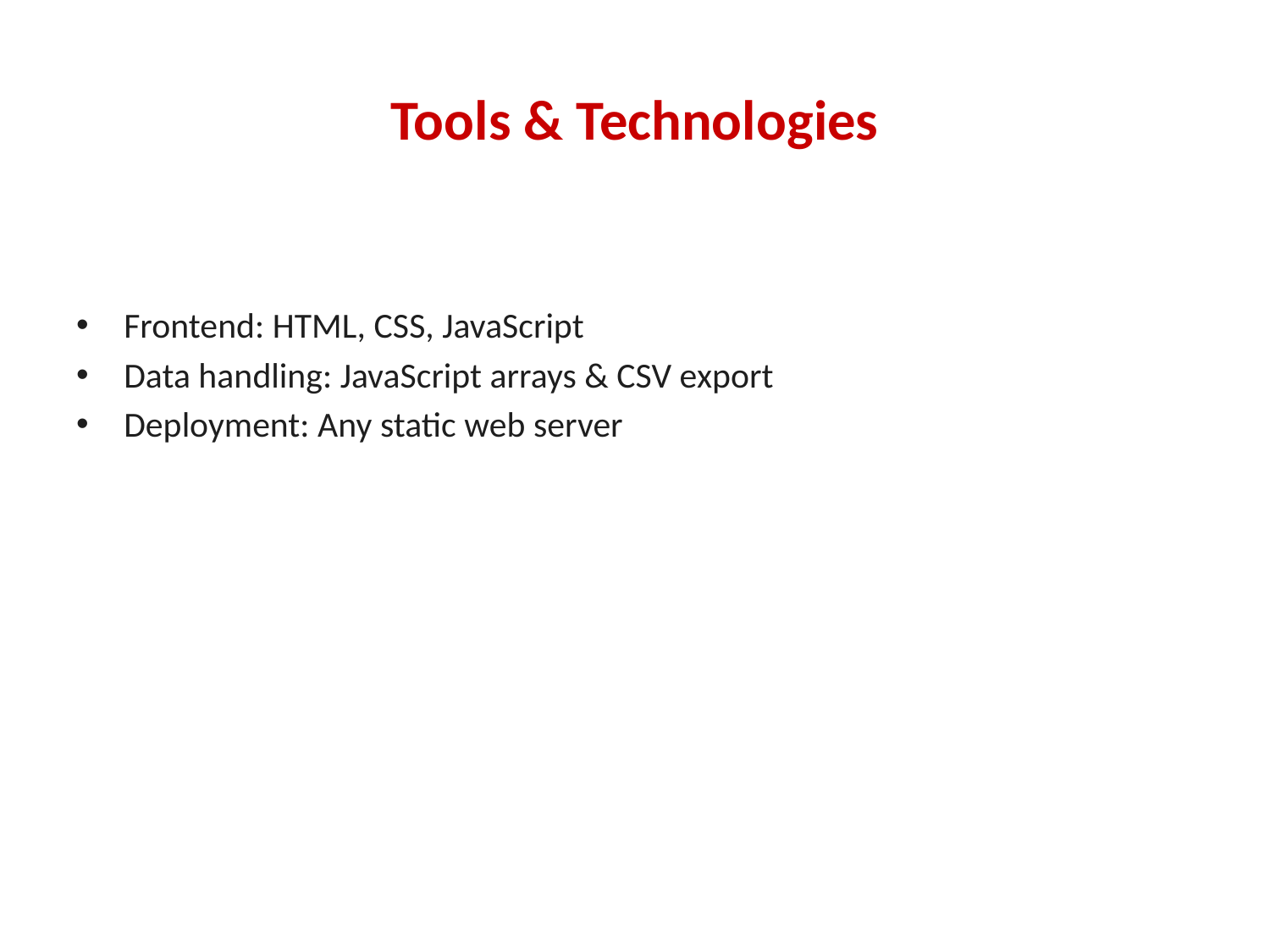

# Tools & Technologies

Frontend: HTML, CSS, JavaScript
Data handling: JavaScript arrays & CSV export
Deployment: Any static web server